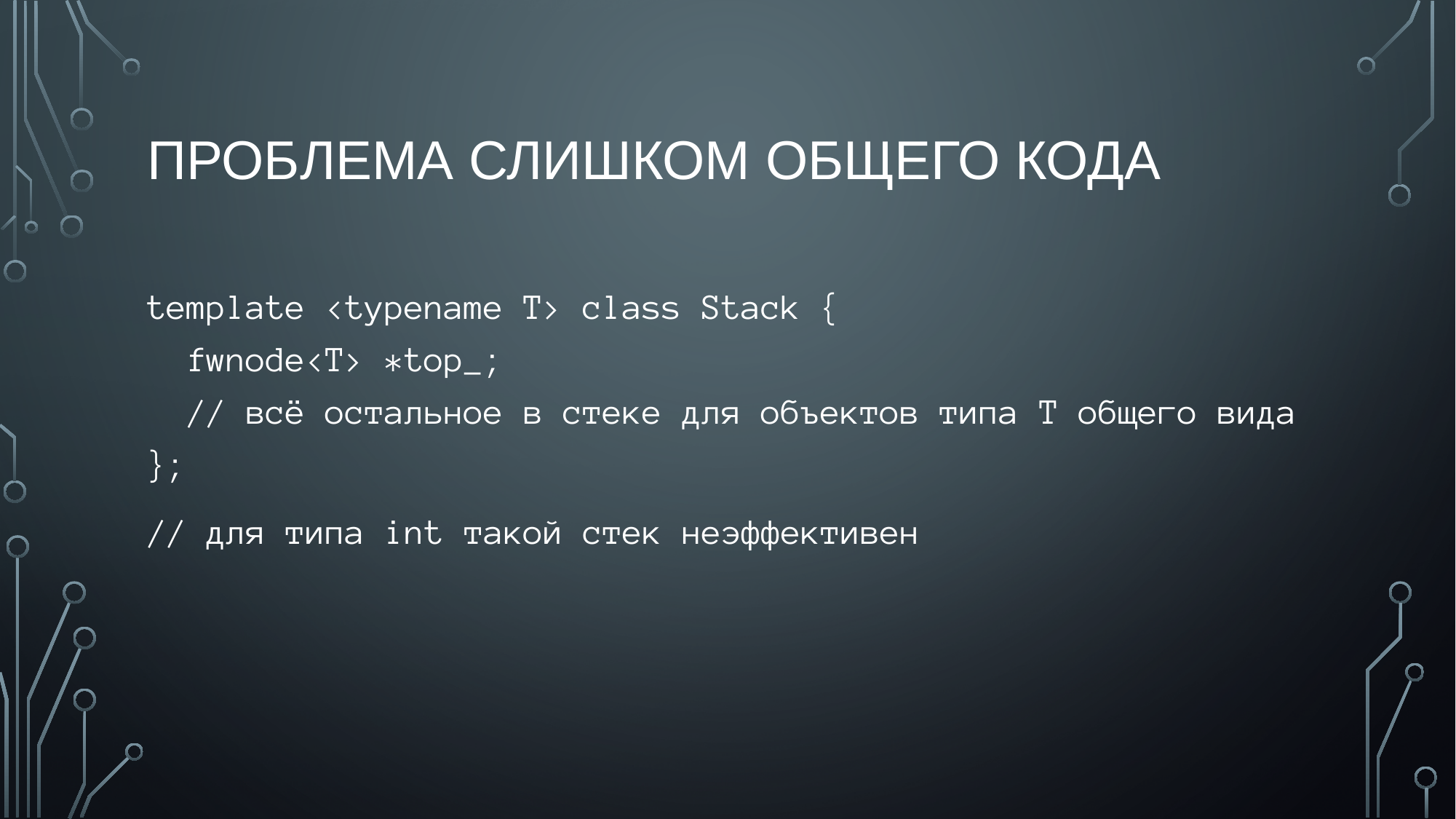

# Проблема слишком общего кода
template <typename T> class Stack {
  fwnode<T> *top_;
  // всё остальное в стеке для объектов типа T общего вида
};
// для типа int такой стек неэффективен